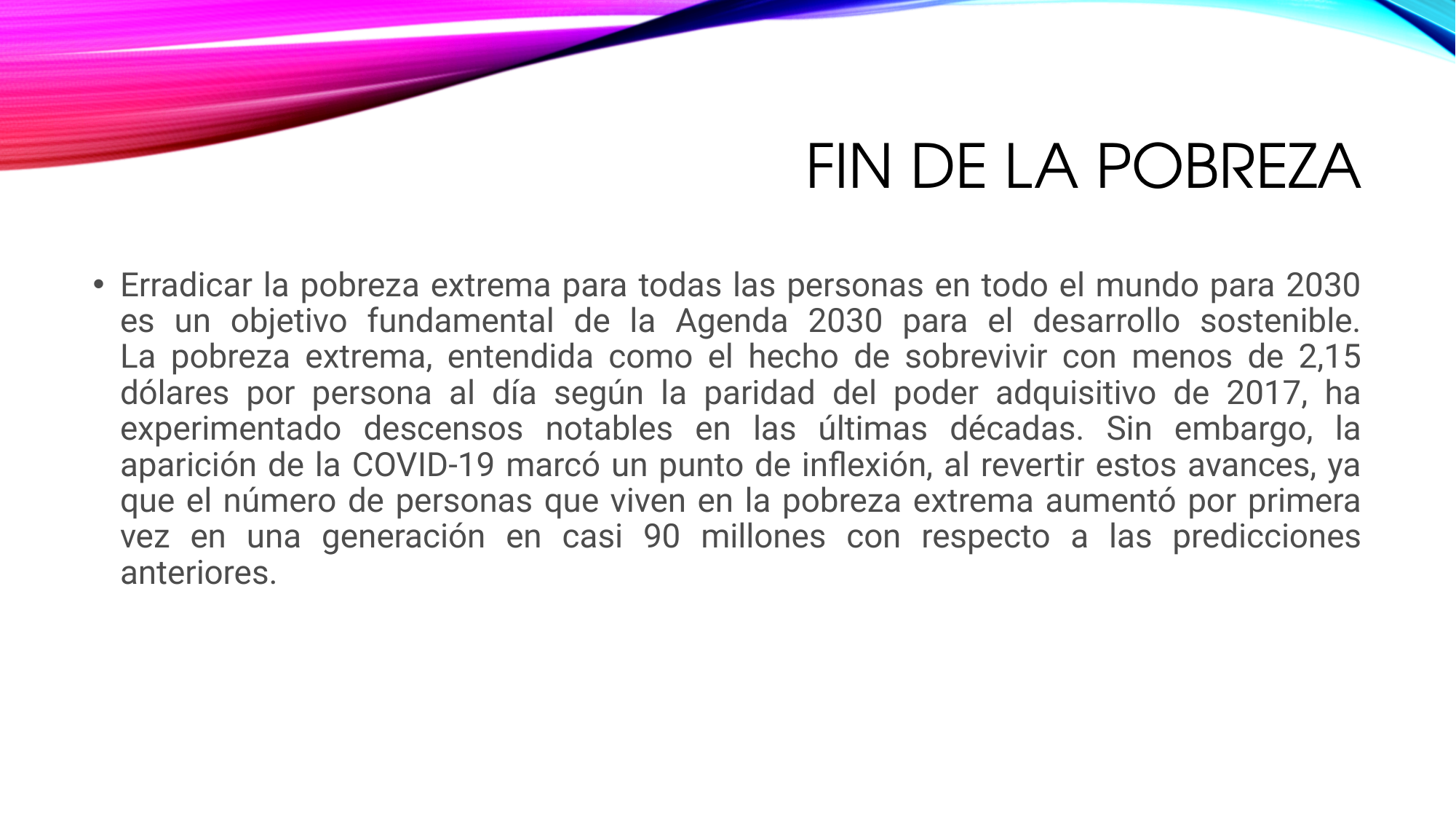

# Fin de la pobreza
Erradicar la pobreza extrema para todas las personas en todo el mundo para 2030 es un objetivo fundamental de la Agenda 2030 para el desarrollo sostenible.
La pobreza extrema, entendida como el hecho de sobrevivir con menos de 2,15 dólares por persona al día según la paridad del poder adquisitivo de 2017, ha experimentado descensos notables en las últimas décadas. Sin embargo, la aparición de la COVID-19 marcó un punto de inflexión, al revertir estos avances, ya que el número de personas que viven en la pobreza extrema aumentó por primera vez en una generación en casi 90 millones con respecto a las predicciones anteriores.